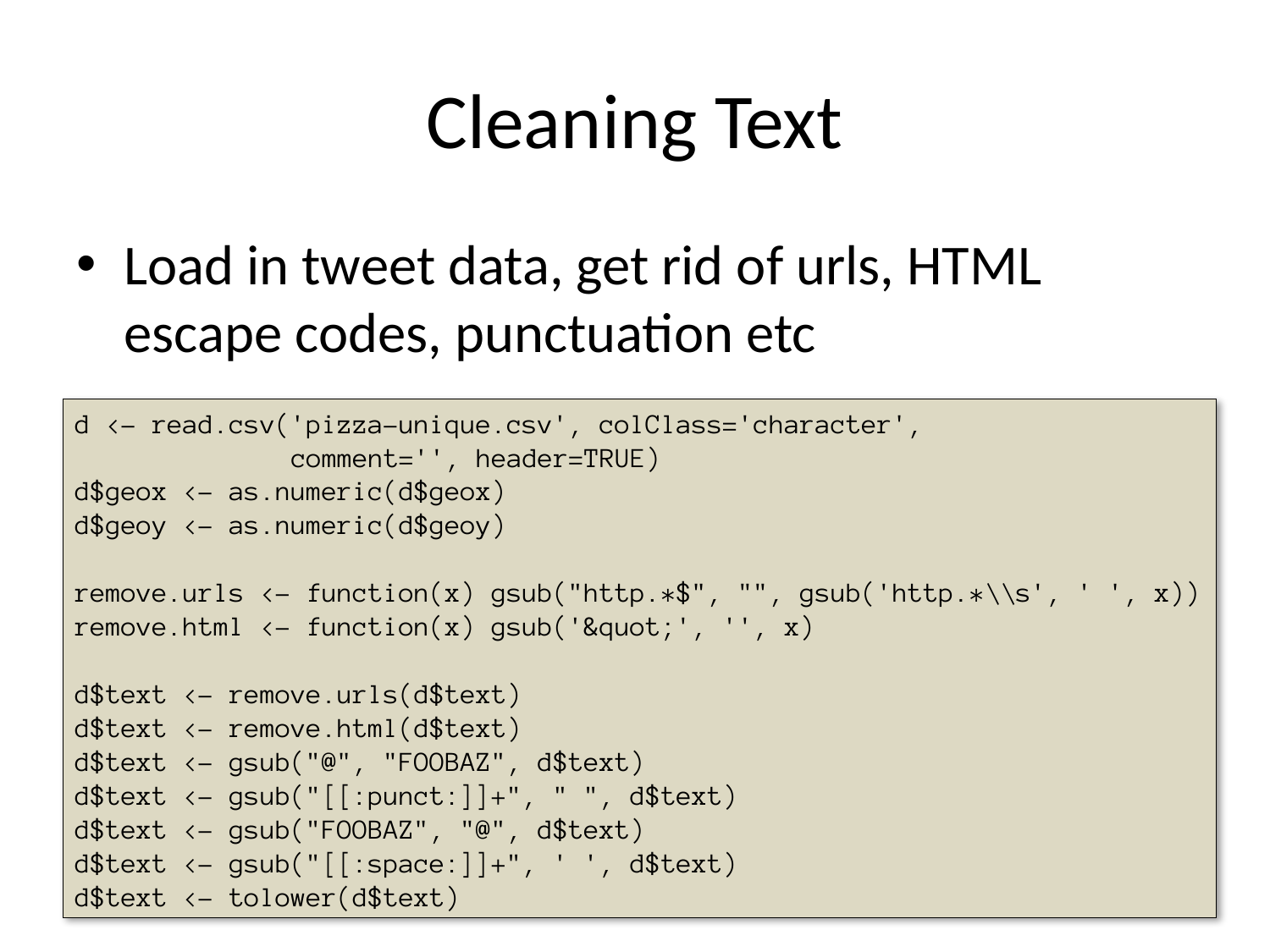

# Cleaning Text
Load in tweet data, get rid of urls, HTML escape codes, punctuation etc

d <- read.csv('pizza-unique.csv', colClass='character',
              comment='', header=TRUE)
d$geox <- as.numeric(d$geox)
d$geoy <- as.numeric(d$geoy)

remove.urls <- function(x) gsub("http.*$", "", gsub('http.*\\s', ' ', x))
remove.html <- function(x) gsub('&quot;', '', x)

d$text <- remove.urls(d$text)
d$text <- remove.html(d$text)
d$text <- gsub("@", "FOOBAZ", d$text)
d$text <- gsub("[[:punct:]]+", " ", d$text)
d$text <- gsub("FOOBAZ", "@", d$text)
d$text <- gsub("[[:space:]]+", ' ', d$text)
d$text <- tolower(d$text)